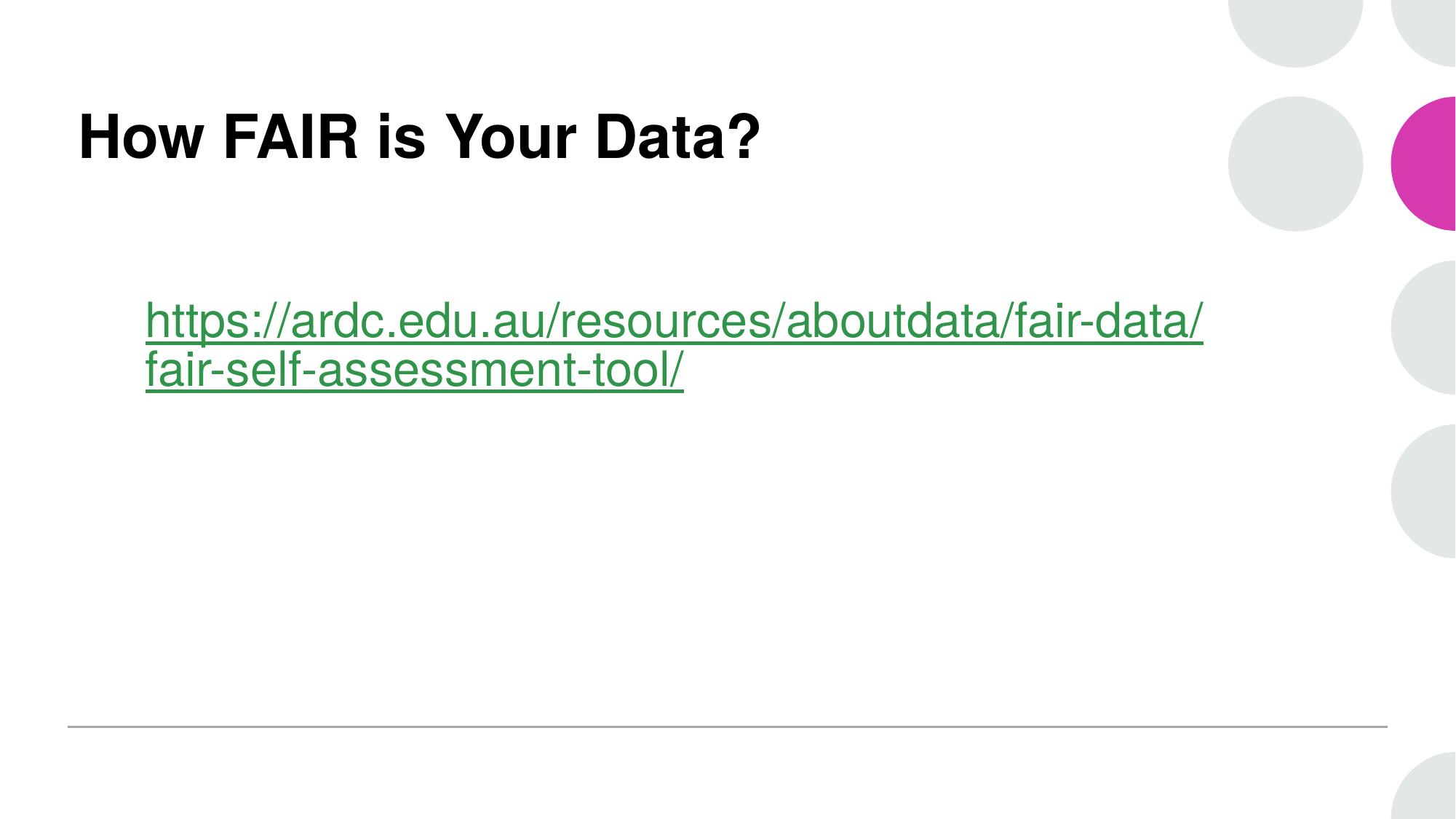

# How FAIR is Your Data?
https://ardc.edu.au/resources/aboutdata/fair-data/fair-self-assessment-tool/